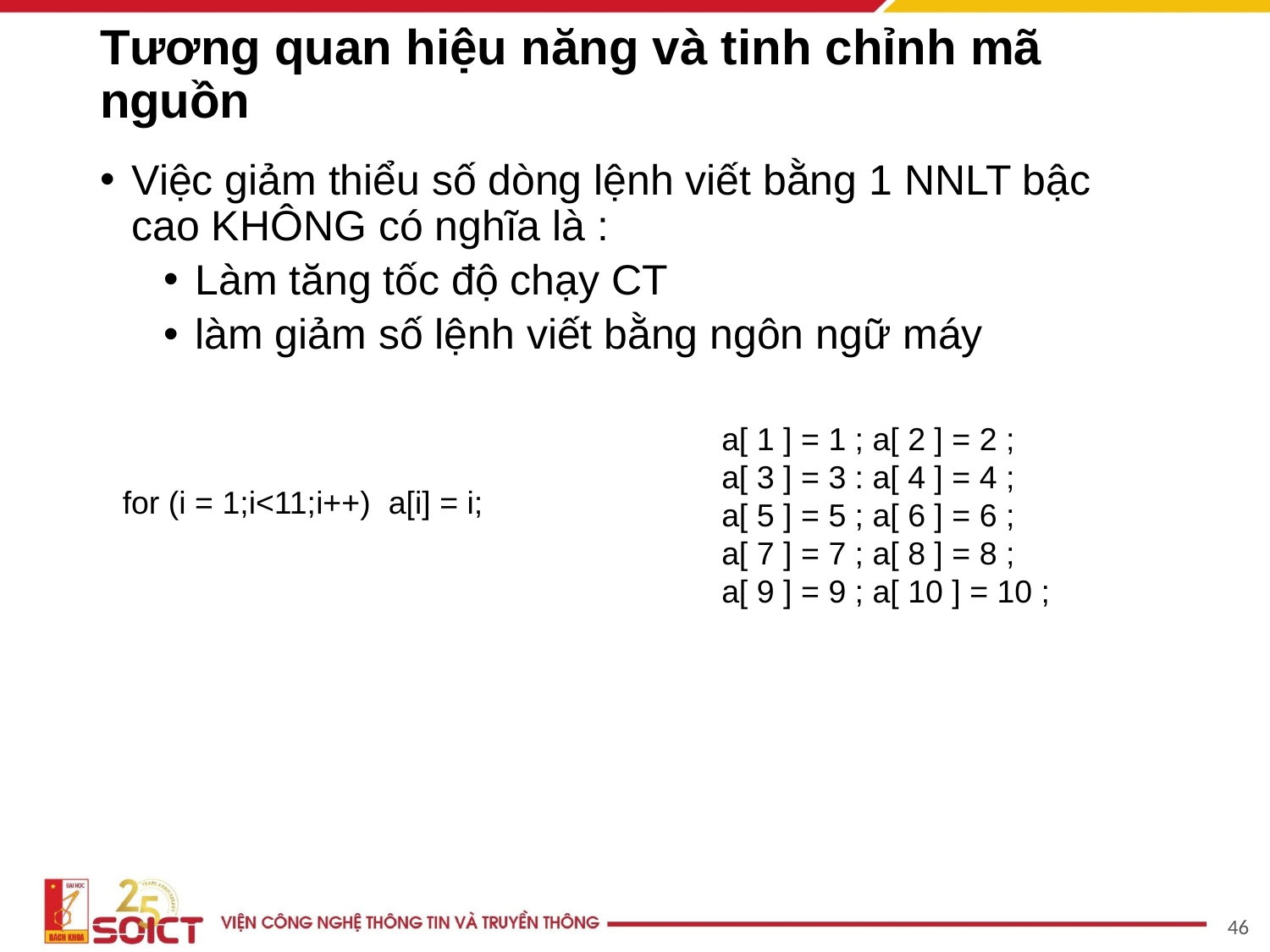

# Tương quan hiệu năng và tinh chỉnh mã nguồn
Việc giảm thiểu số dòng lệnh viết bằng 1 NNLT bậc cao KHÔNG có nghĩa là :
Làm tăng tốc độ chạy CT
làm giảm số lệnh viết bằng ngôn ngữ máy

a[ 1 ] = 1 ; a[ 2 ] = 2 ;
a[ 3 ] = 3 : a[ 4 ] = 4 ;
a[ 5 ] = 5 ; a[ 6 ] = 6 ;
a[ 7 ] = 7 ; a[ 8 ] = 8 ;
a[ 9 ] = 9 ; a[ 10 ] = 10 ;
for (i = 1;i<11;i++)  a[i] = i;
46